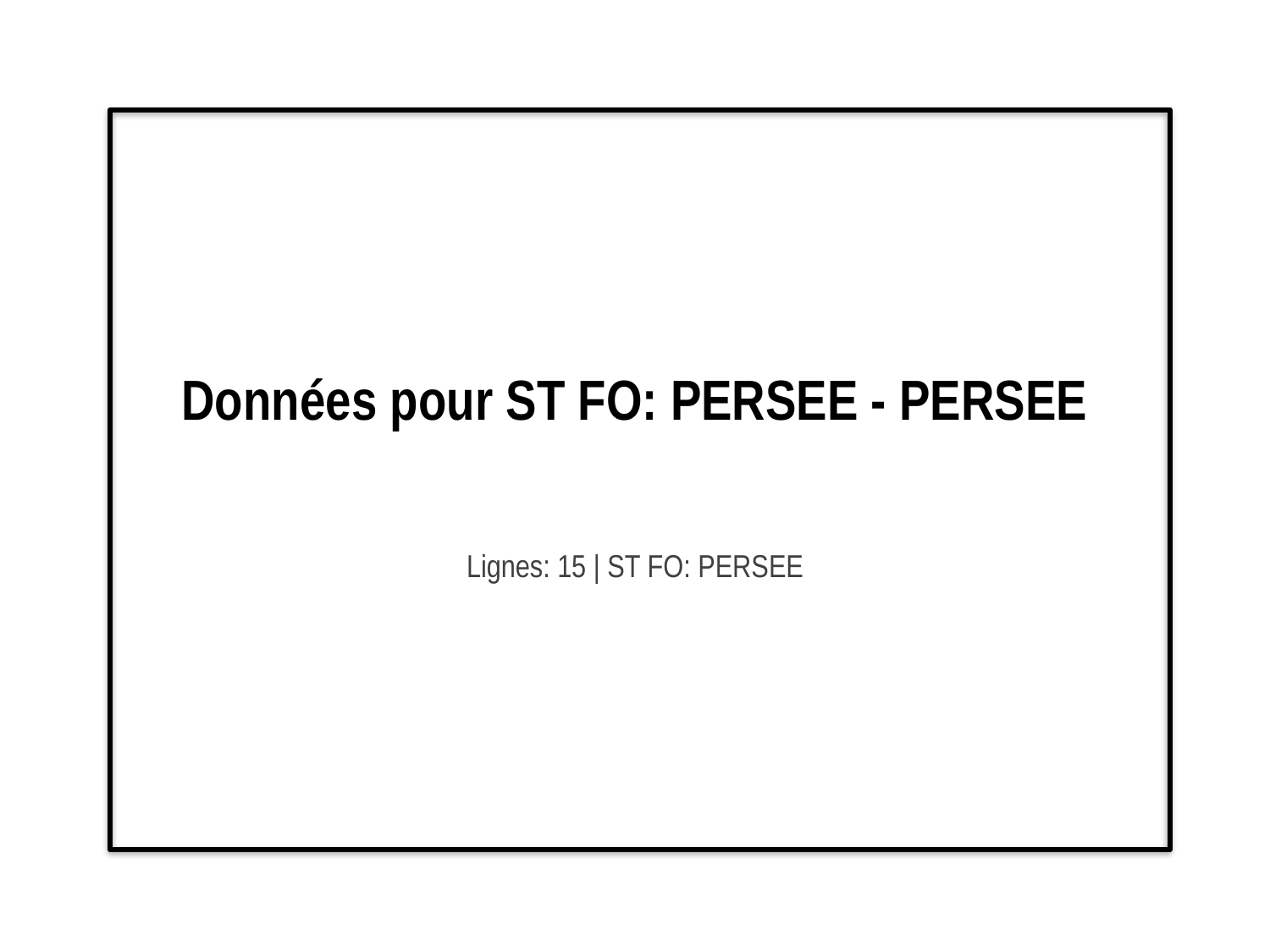

# Données pour ST FO: PERSEE - PERSEE
Lignes: 15 | ST FO: PERSEE